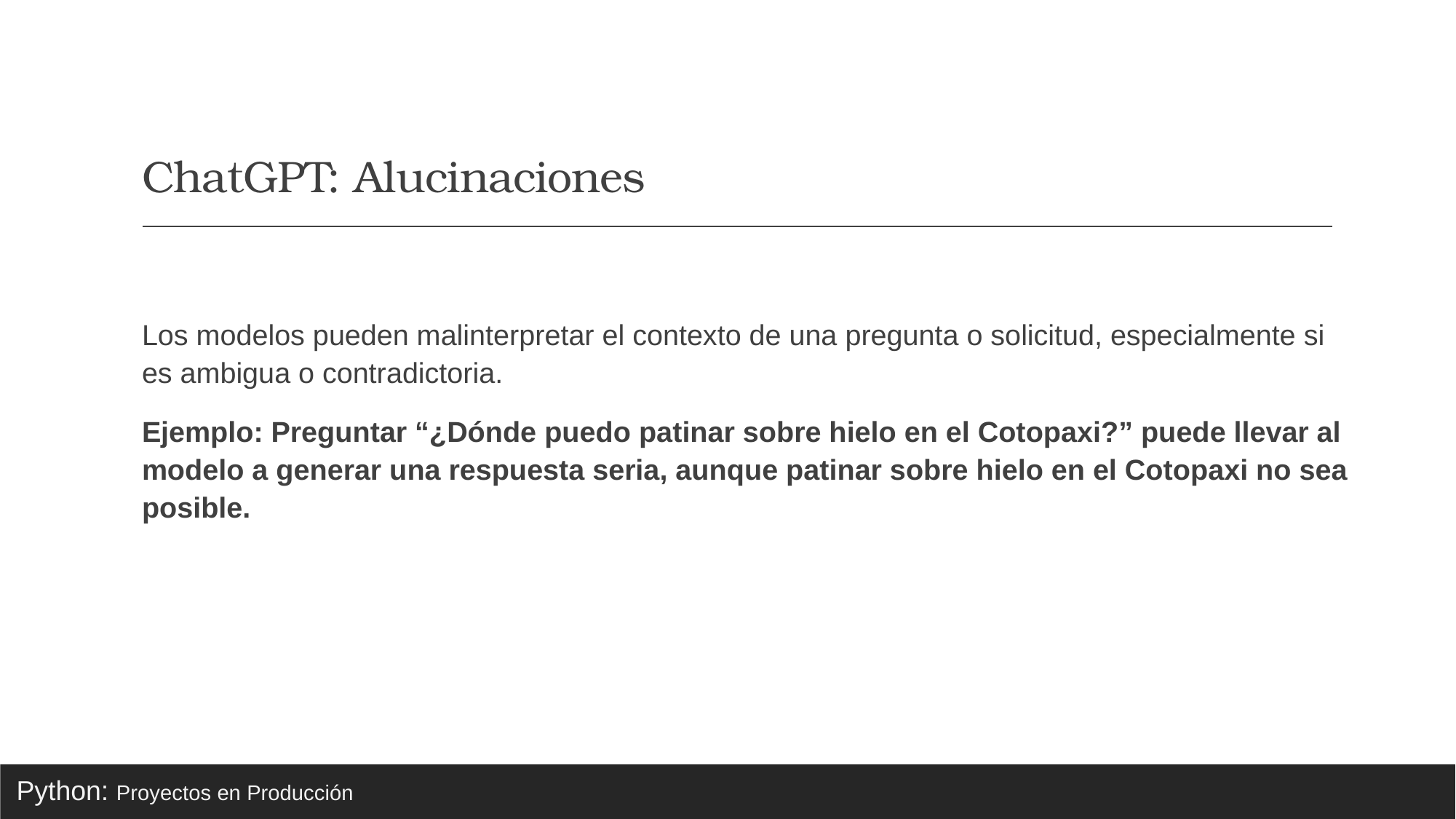

# ChatGPT: Alucinaciones

Los modelos pueden malinterpretar el contexto de una pregunta o solicitud, especialmente si es ambigua o contradictoria.
Ejemplo: Preguntar “¿Dónde puedo patinar sobre hielo en el Cotopaxi?” puede llevar al modelo a generar una respuesta seria, aunque patinar sobre hielo en el Cotopaxi no sea posible.
Python: Proyectos en Producción